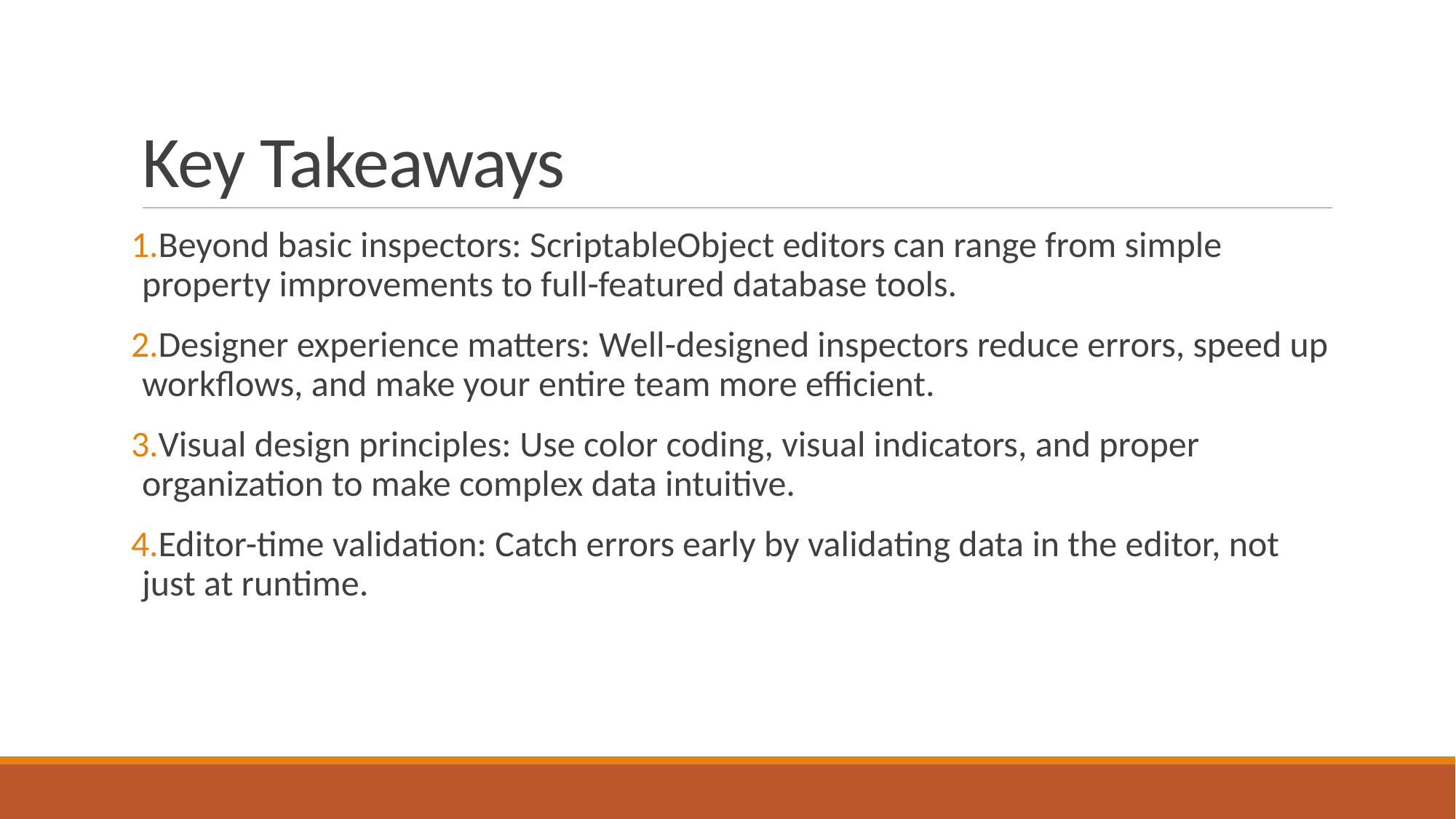

# Key Takeaways
Beyond basic inspectors: ScriptableObject editors can range from simple property improvements to full-featured database tools.
Designer experience matters: Well-designed inspectors reduce errors, speed up workflows, and make your entire team more efficient.
Visual design principles: Use color coding, visual indicators, and proper organization to make complex data intuitive.
Editor-time validation: Catch errors early by validating data in the editor, not just at runtime.